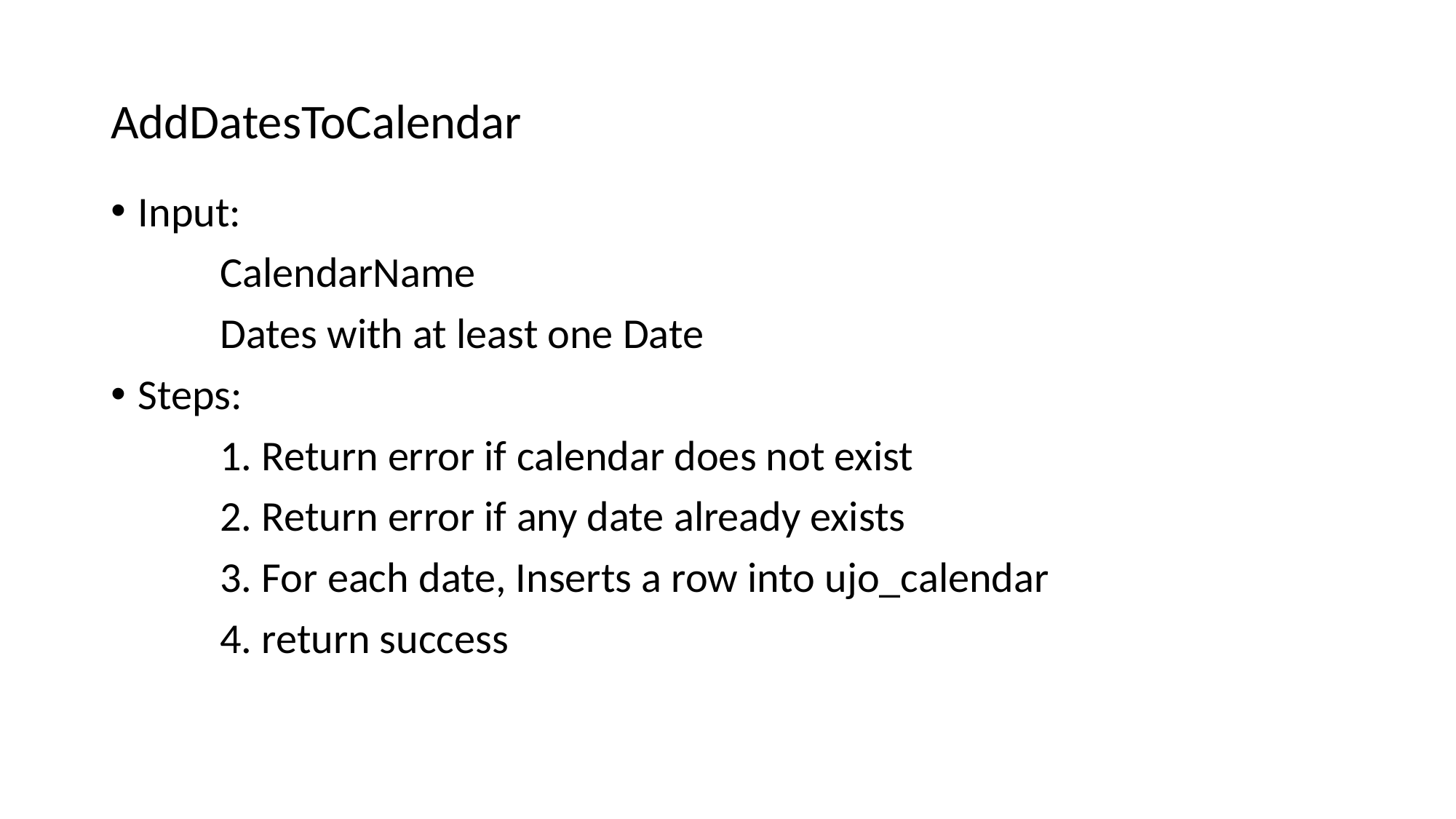

# AddDatesToCalendar
Input:
	CalendarName
	Dates with at least one Date
Steps:
	1. Return error if calendar does not exist
	2. Return error if any date already exists
	3. For each date, Inserts a row into ujo_calendar
	4. return success